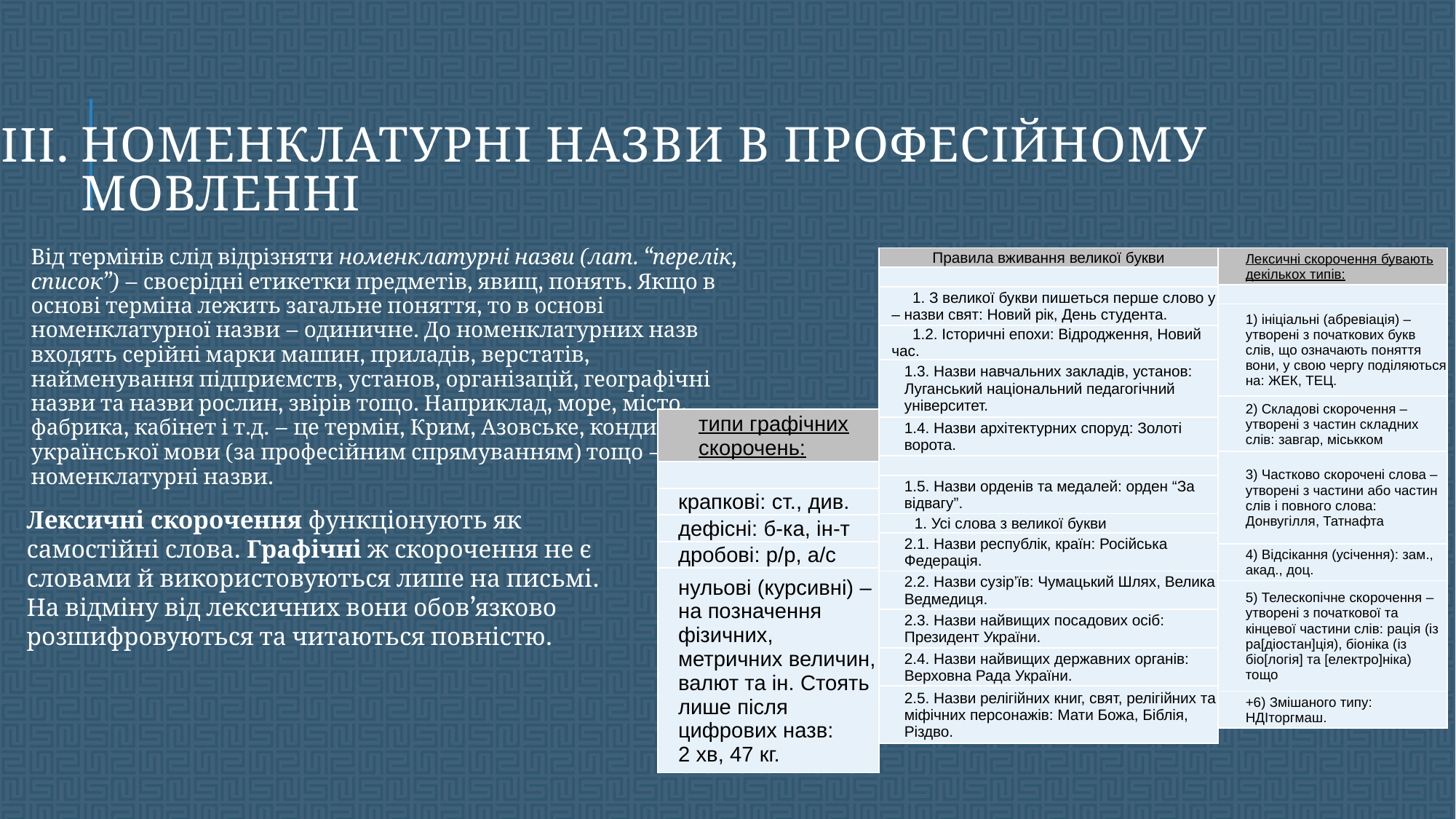

# Номенклатурні назви в професійному мовленні
Від термінів слід відрізняти номенклатурні назви (лат. “перелік, список”) – своєрідні етикетки предметів, явищ, понять. Якщо в основі терміна лежить загальне поняття, то в основі номенклатурної назви – одиничне. До номенклатурних назв входять серійні марки машин, приладів, верстатів, найменування підприємств, установ, організацій, географічні назви та назви рослин, звірів тощо. Наприклад, море, місто, фабрика, кабінет і т.д. – це термін, Крим, Азовське, кондитерська, української мови (за професійним спрямуванням) тощо – це номенклатурні назви.
| Правила вживання великої букви |
| --- |
|  |
| 1. З великої букви пишеться перше слово у – назви свят: Новий рік, День студента. |
| 1.2. Історичні епохи: Відродження, Новий час. |
| 1.3. Назви навчальних закладів, установ: Луганський національний педагогічний університет. |
| 1.4. Назви архітектурних споруд: Золоті ворота. |
|  |
| 1.5. Назви орденів та медалей: орден “За відвагу”. |
| 1. Усі слова з великої букви |
| 2.1. Назви республік, країн: Російська Федерація. |
| 2.2. Назви сузір’їв: Чумацький Шлях, Велика Ведмедиця. |
| 2.3. Назви найвищих посадових осіб: Президент України. |
| 2.4. Назви найвищих державних органів: Верховна Рада України. |
| 2.5. Назви релігійних книг, свят, релігійних та міфічних персонажів: Мати Божа, Біблія, Різдво. |
| Лексичні скорочення бувають декількох типів: |
| --- |
|  |
| 1) ініціальні (абревіація) – утворені з початкових букв слів, що означають поняття вони, у свою чергу поділяються на: ЖЕК, ТЕЦ. |
| 2) Складові скорочення – утворені з частин складних слів: завгар, міськком |
| 3) Частково скорочені слова – утворені з частини або частин слів і повного слова: Донвугілля, Татнафта |
| 4) Відсікання (усічення): зам., акад., доц. |
| 5) Телескопічне скорочення – утворені з початкової та кінцевої частини слів: рація (із ра[діостан]ція), біоніка (із біо[логія] та [електро]ніка) тощо |
| +6) Змішаного типу: НДІторгмаш. |
| типи графічних скорочень: |
| --- |
|  |
| крапкові: ст., див. |
| дефісні: б-ка, ін-т |
| дробові: р/р, а/с |
| нульові (курсивні) – на позначення фізичних, метричних величин, валют та ін. Стоять лише після цифрових назв: 2 хв, 47 кг. |
Лексичні скорочення функціонують як самостійні слова. Графічні ж скорочення не є словами й використовуються лише на письмі. На відміну від лексичних вони обов’язково розшифровуються та читаються повністю.